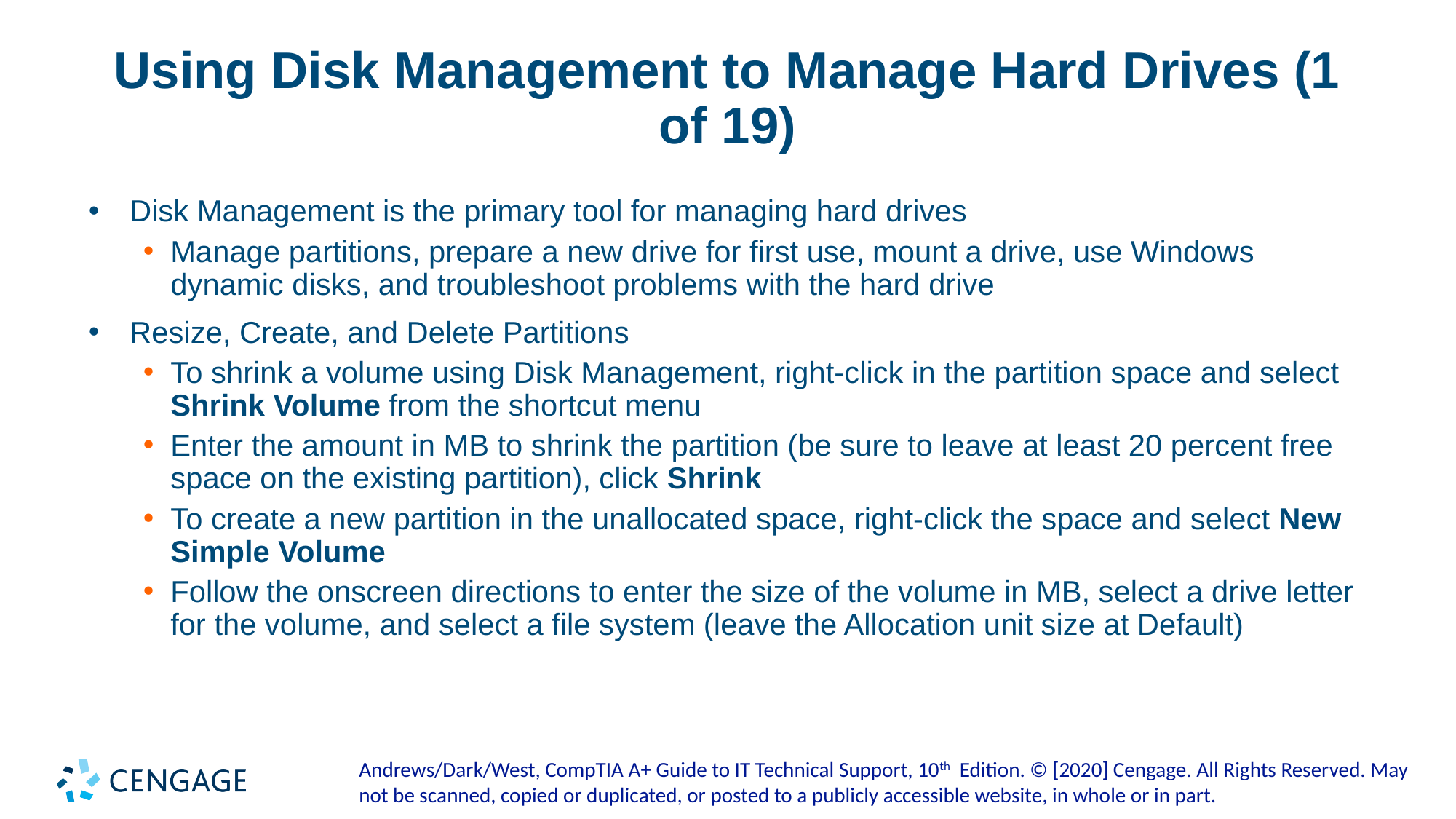

# Using Disk Management to Manage Hard Drives (1 of 19)
Disk Management is the primary tool for managing hard drives
Manage partitions, prepare a new drive for first use, mount a drive, use Windows dynamic disks, and troubleshoot problems with the hard drive
Resize, Create, and Delete Partitions
To shrink a volume using Disk Management, right-click in the partition space and select Shrink Volume from the shortcut menu
Enter the amount in MB to shrink the partition (be sure to leave at least 20 percent free space on the existing partition), click Shrink
To create a new partition in the unallocated space, right-click the space and select New Simple Volume
Follow the onscreen directions to enter the size of the volume in MB, select a drive letter for the volume, and select a file system (leave the Allocation unit size at Default)